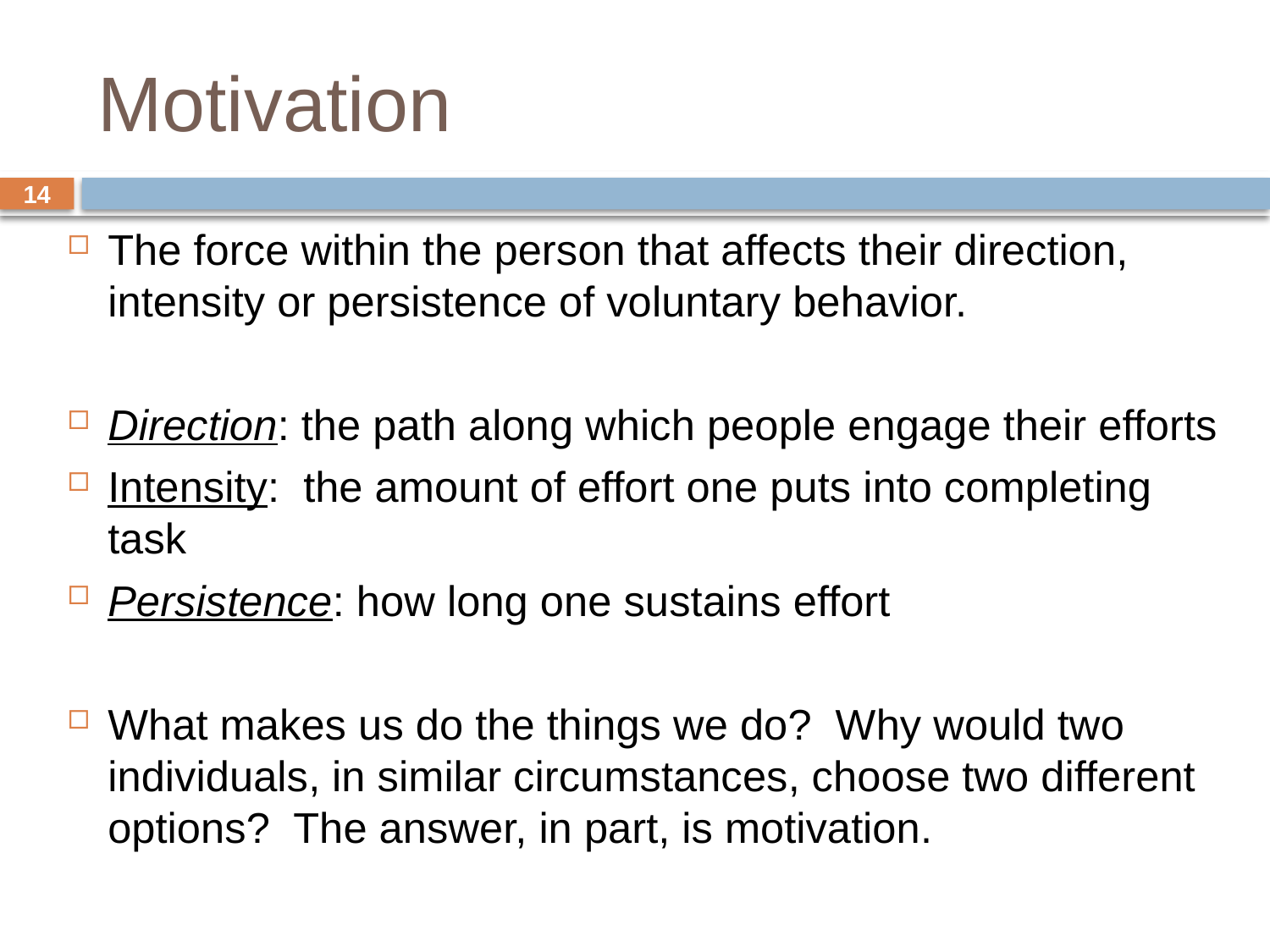

# Motivation
14
The force within the person that affects their direction, intensity or persistence of voluntary behavior.

Direction: the path along which people engage their efforts
Intensity:  the amount of effort one puts into completing task
Persistence: how long one sustains effort

What makes us do the things we do?  Why would two individuals, in similar circumstances, choose two different options?  The answer, in part, is motivation.